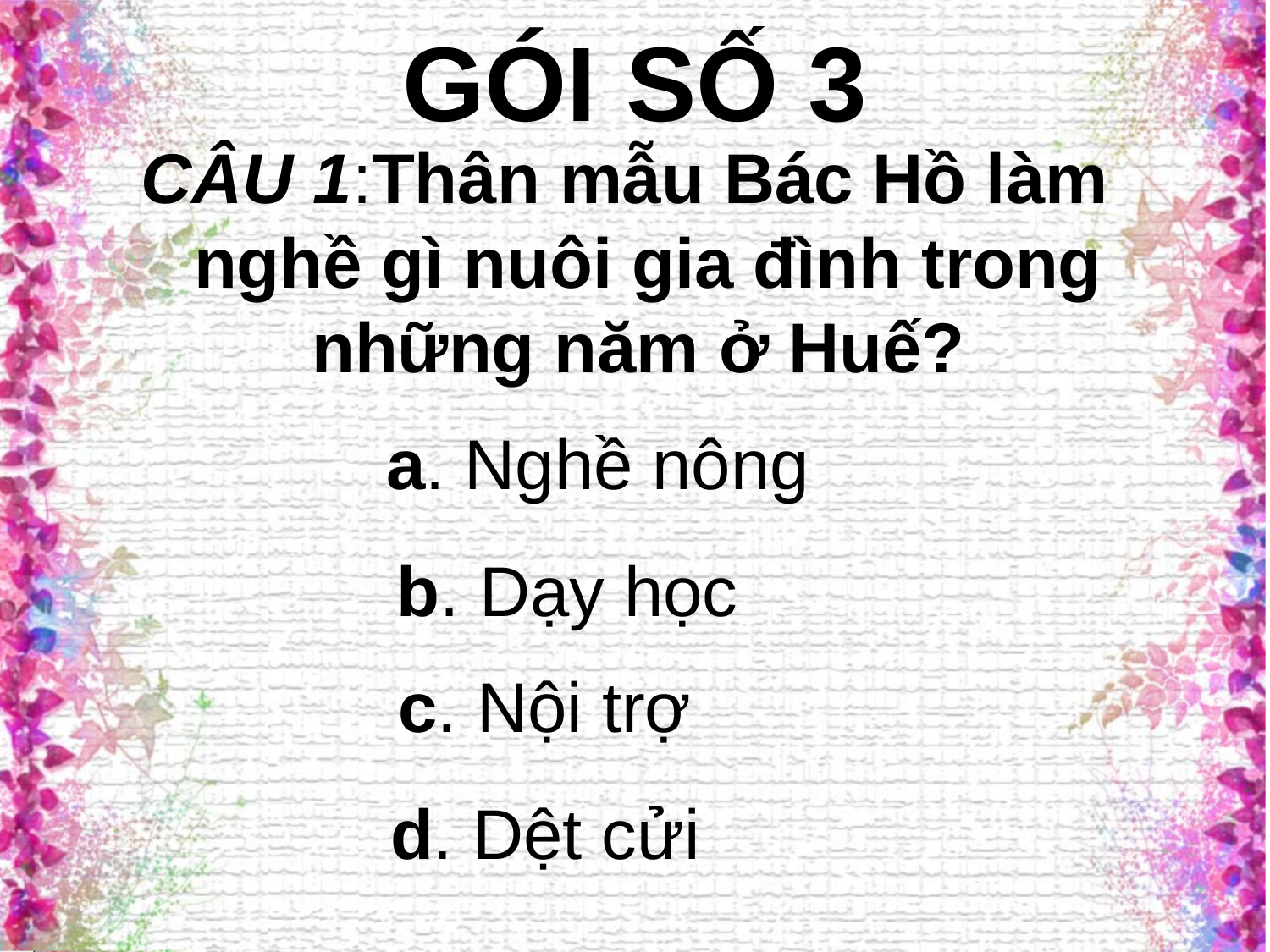

# GÓI SỐ 3
CÂU 1:Thân mẫu Bác Hồ làm nghề gì nuôi gia đình trong những năm ở Huế?
a. Nghề nông

b. Dạy học

c. Nội trợ

d. Dệt cửi